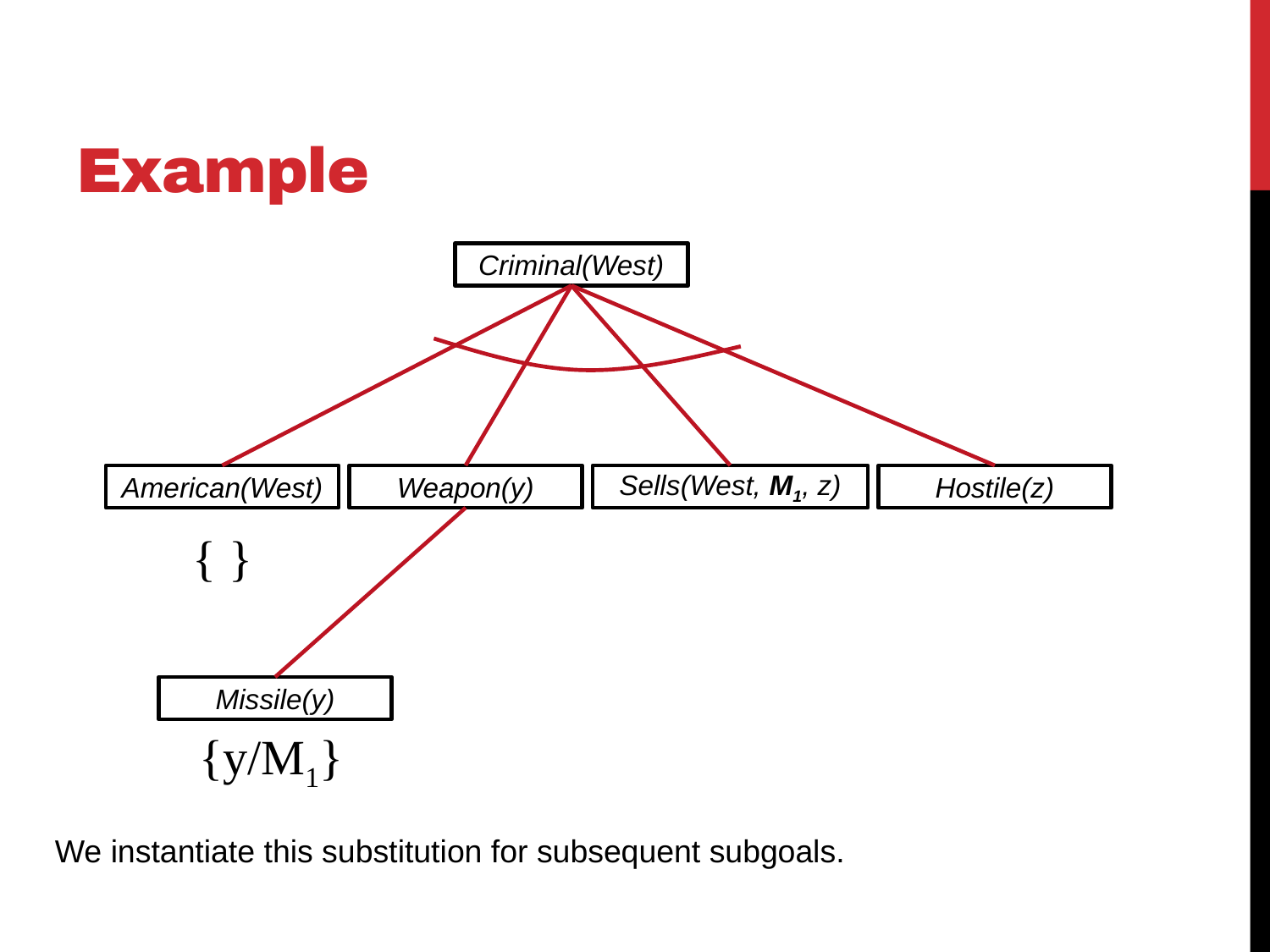

# Example
Criminal(West)

American(West)
Weapon(y)
Sells(West, M1, z)
Hostile(z)
{ }
Missile(y)
{y/M1}
We instantiate this substitution for subsequent subgoals.